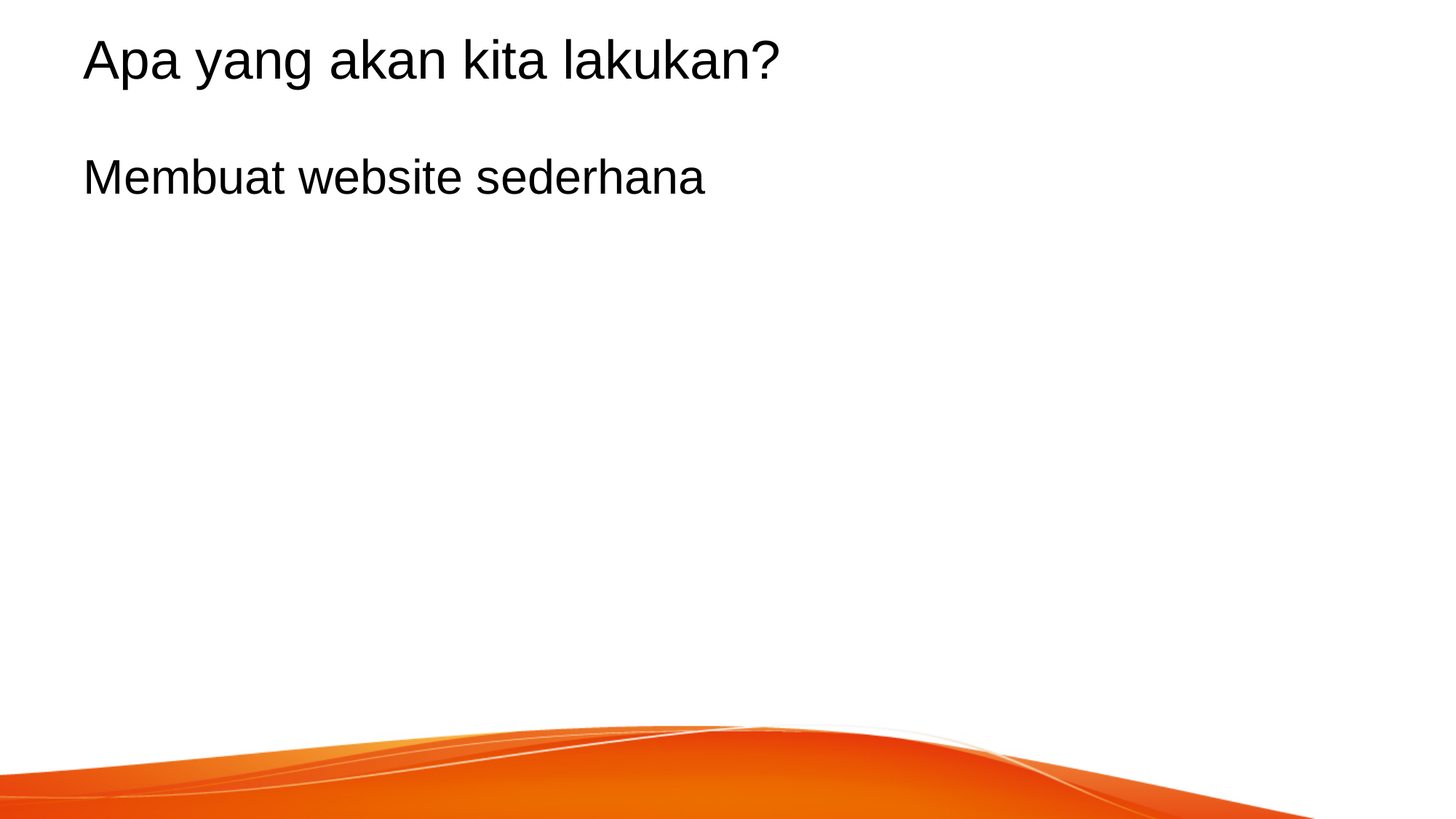

# Apa yang akan kita lakukan?
Membuat website sederhana